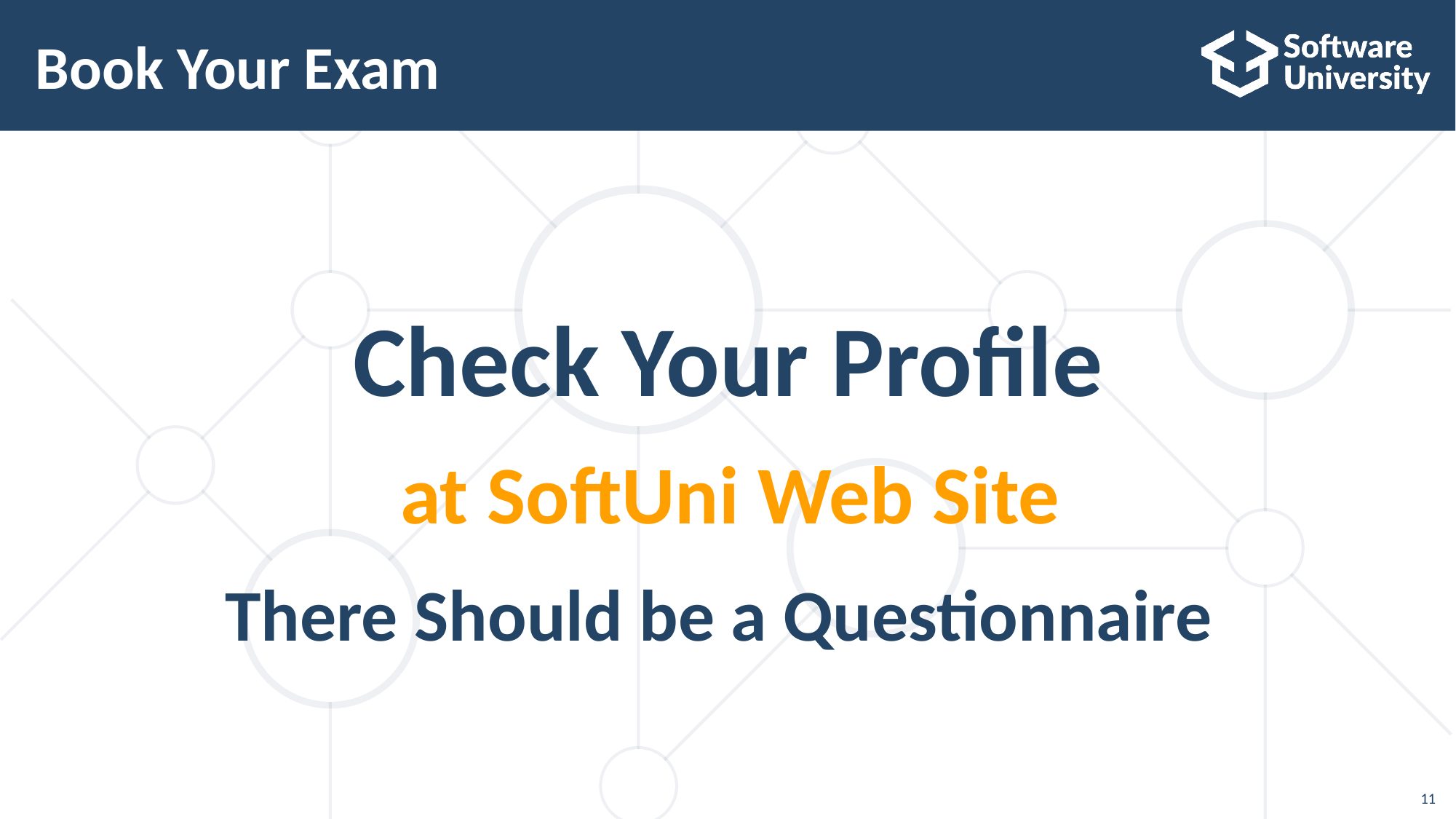

# Book Your Exam
Check Your Profile
at SoftUni Web Site
There Should be a Questionnaire
11